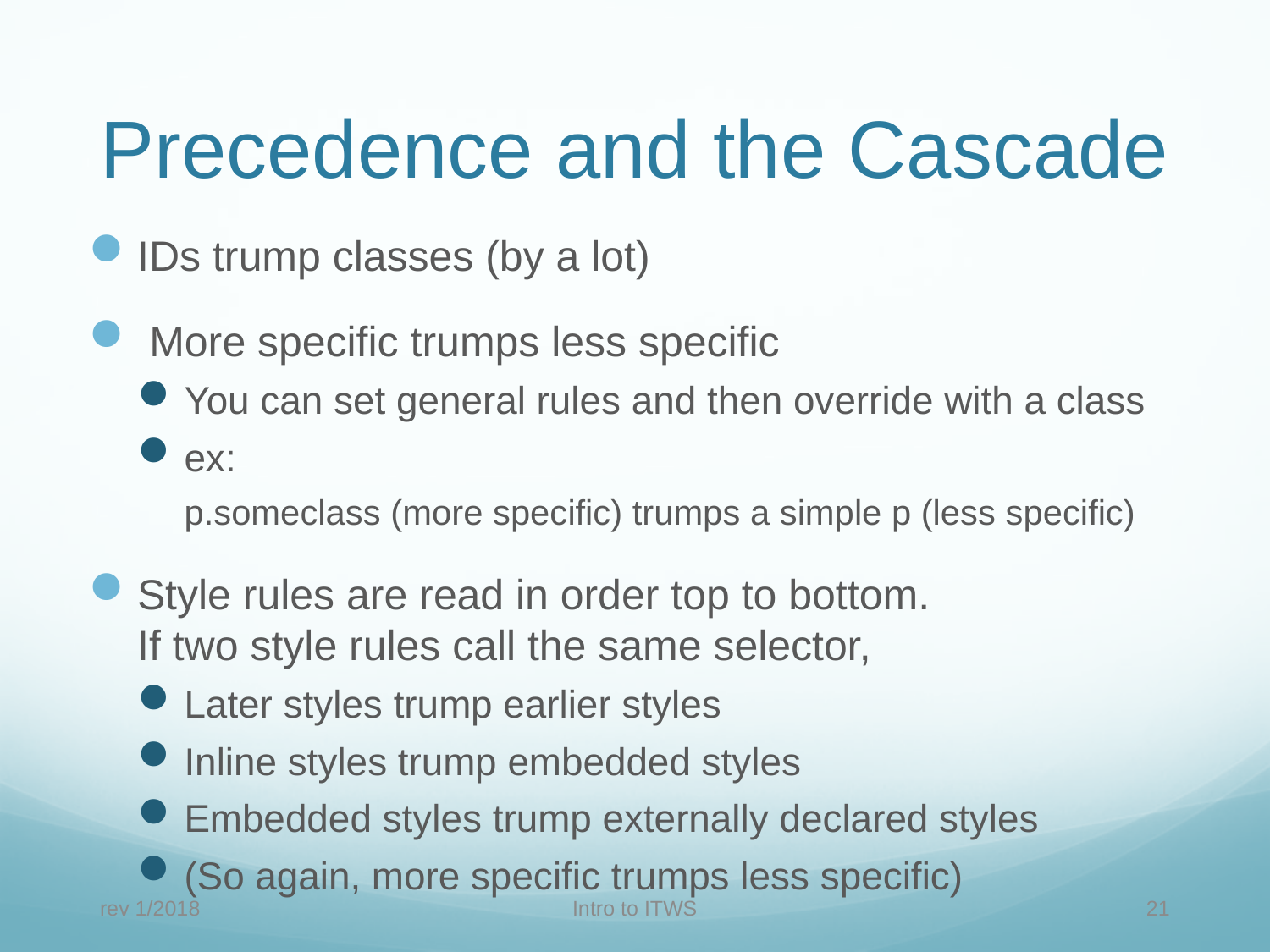

# Precedence and the Cascade
IDs trump classes (by a lot)
 More specific trumps less specific
You can set general rules and then override with a class
ex:
p.someclass (more specific) trumps a simple p (less specific)
Style rules are read in order top to bottom.
If two style rules call the same selector,
Later styles trump earlier styles
Inline styles trump embedded styles
Embedded styles trump externally declared styles
(So again, more specific trumps less specific)
rev 1/2018
Intro to ITWS
21